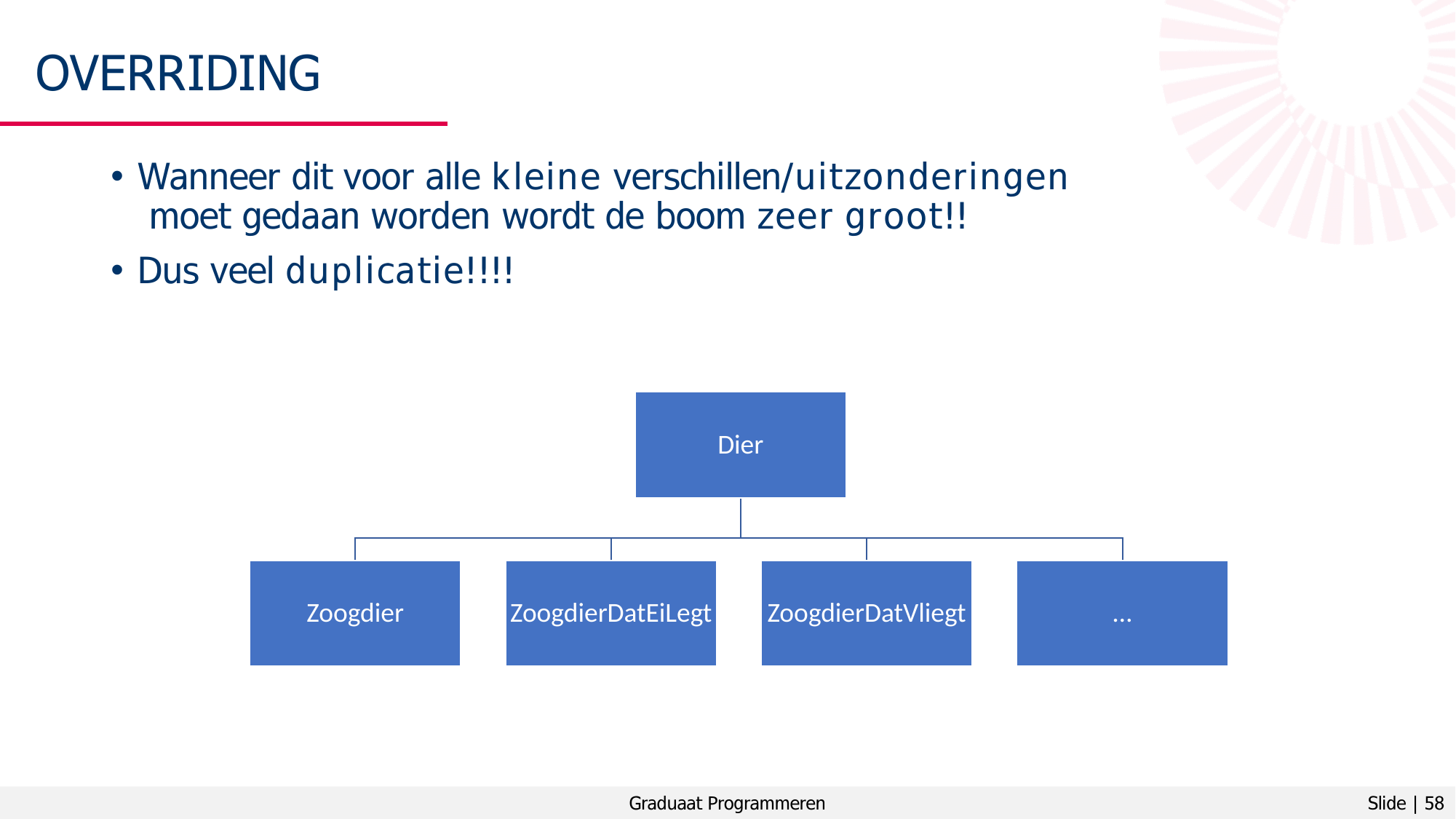

# Overriding
Wanneer dit voor alle kleine verschillen/uitzonderingen
 moet gedaan worden wordt de boom zeer groot!!
Dus veel duplicatie!!!!

Dier
Zoogdier
ZoogdierDatEiLegt
ZoogdierDatVliegt
…